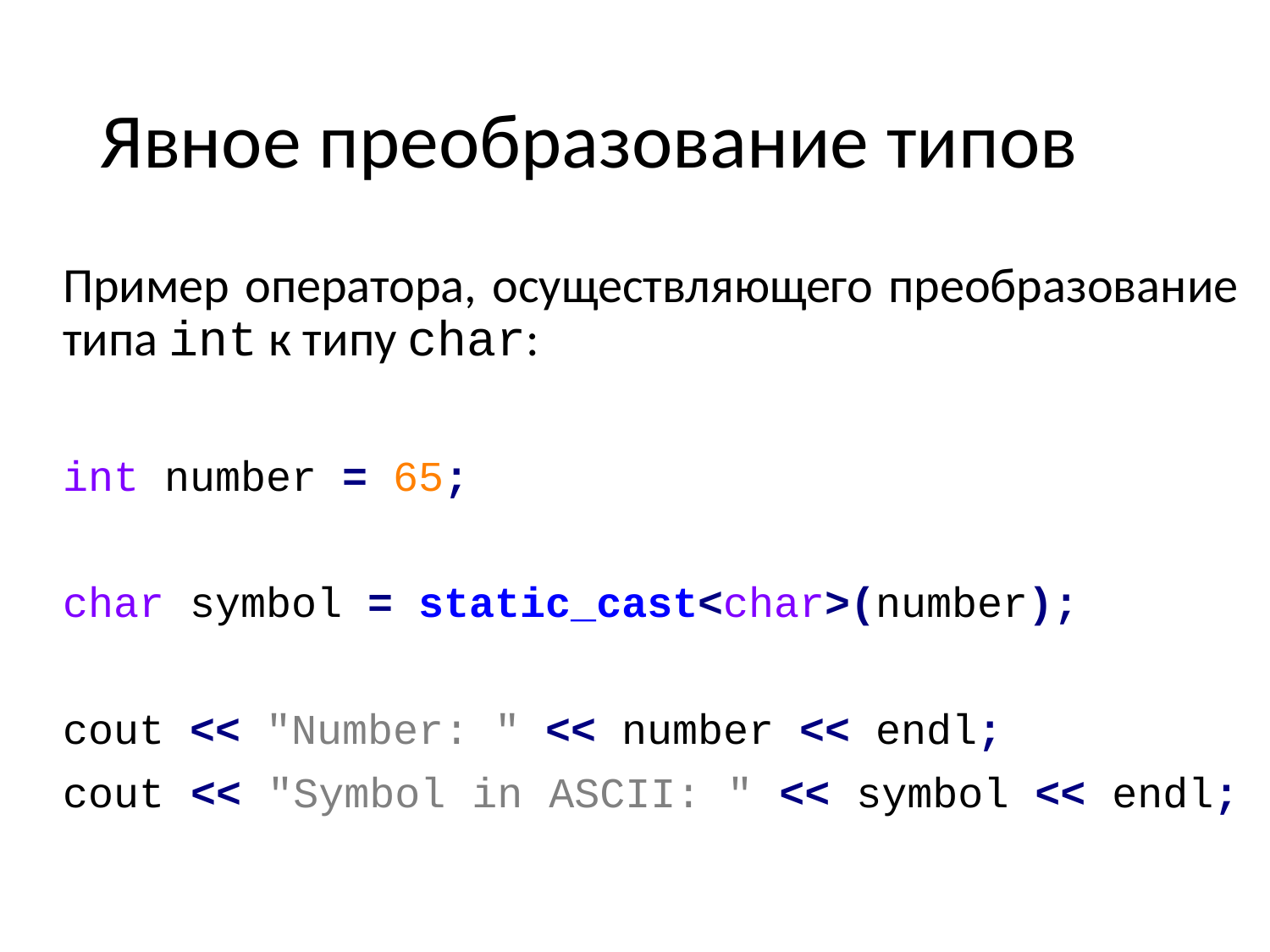

# Явное преобразование типов
Пример оператора, осуществляющего преобразование типа int к типу char:

int number = 65;

char symbol = static_cast<char>(number);

cout << "Number: " << number << endl;
cout << "Symbol in ASCII: " << symbol << endl;